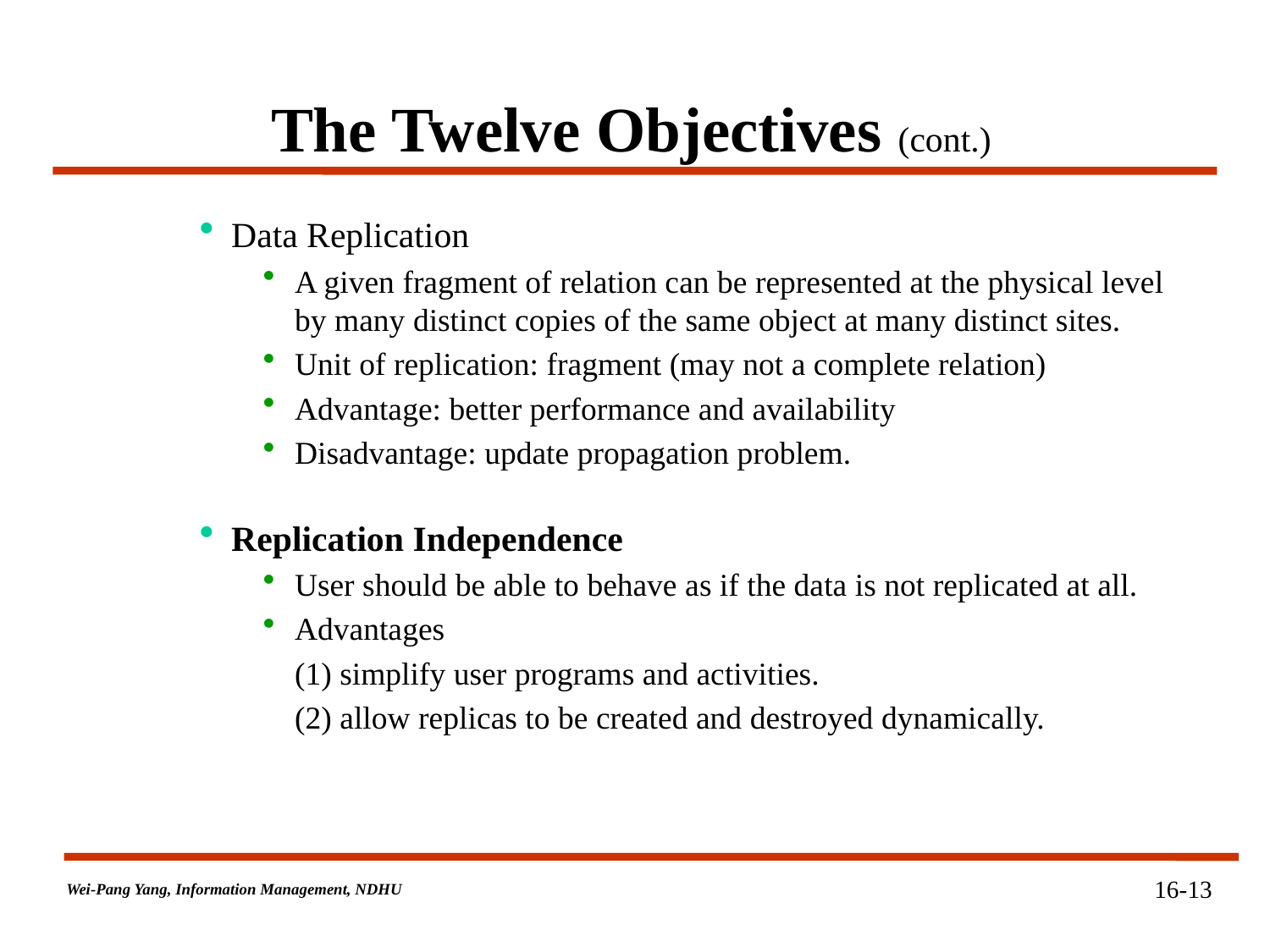

# The Twelve Objectives (cont.)
Data Replication
A given fragment of relation can be represented at the physical level by many distinct copies of the same object at many distinct sites.
Unit of replication: fragment (may not a complete relation)
Advantage: better performance and availability
Disadvantage: update propagation problem.
Replication Independence
User should be able to behave as if the data is not replicated at all.
Advantages
	(1) simplify user programs and activities.
  	(2) allow replicas to be created and destroyed dynamically.